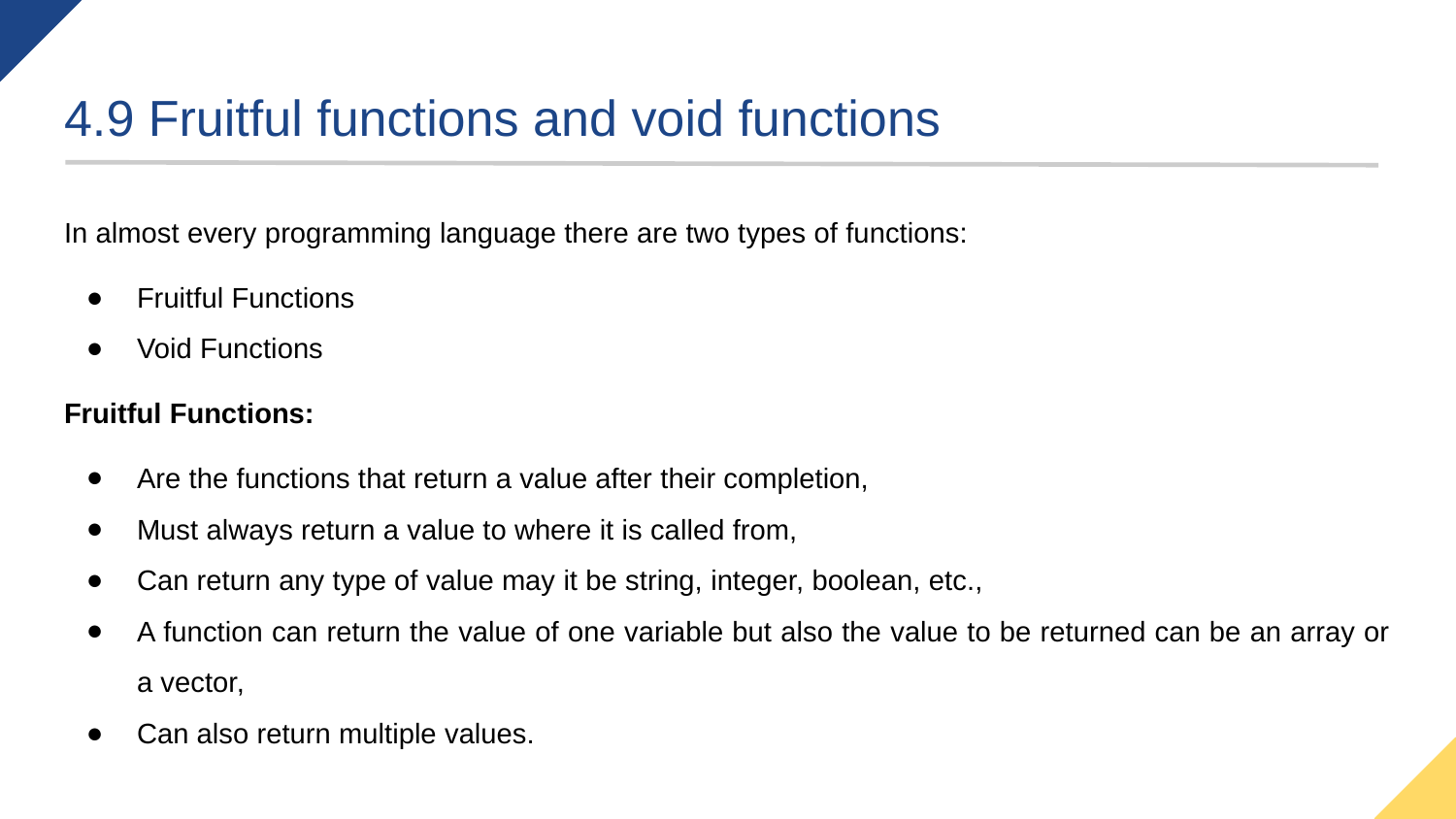

# 4.9 Fruitful functions and void functions
In almost every programming language there are two types of functions:
Fruitful Functions
Void Functions
Fruitful Functions:
Are the functions that return a value after their completion,
Must always return a value to where it is called from,
Can return any type of value may it be string, integer, boolean, etc.,
A function can return the value of one variable but also the value to be returned can be an array or a vector,
Can also return multiple values.